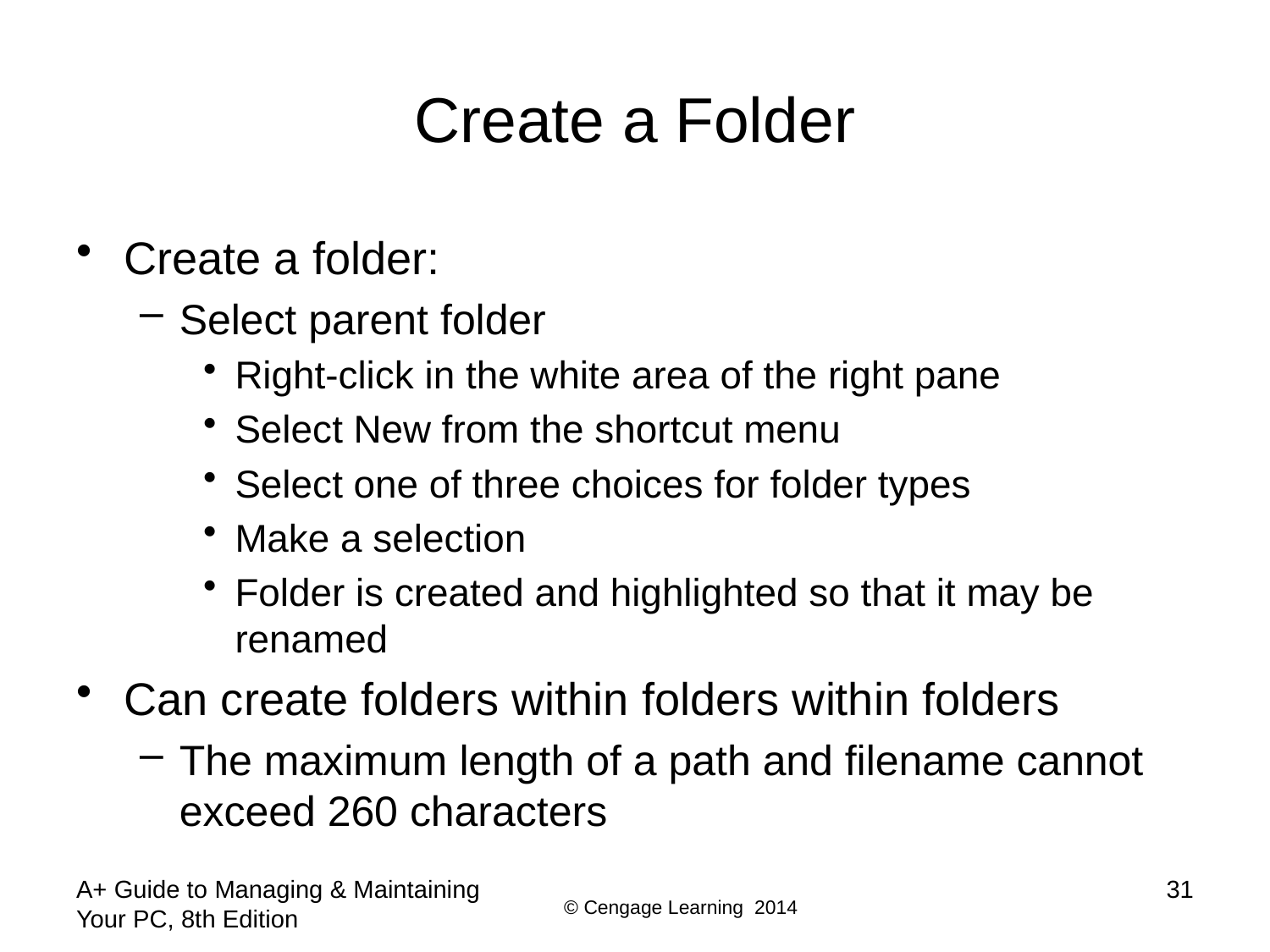

# Create a Folder
Create a folder:
Select parent folder
Right-click in the white area of the right pane
Select New from the shortcut menu
Select one of three choices for folder types
Make a selection
Folder is created and highlighted so that it may be renamed
Can create folders within folders within folders
The maximum length of a path and filename cannot exceed 260 characters

A+ Guide to Managing & Maintaining Your PC, 8th Edition
31